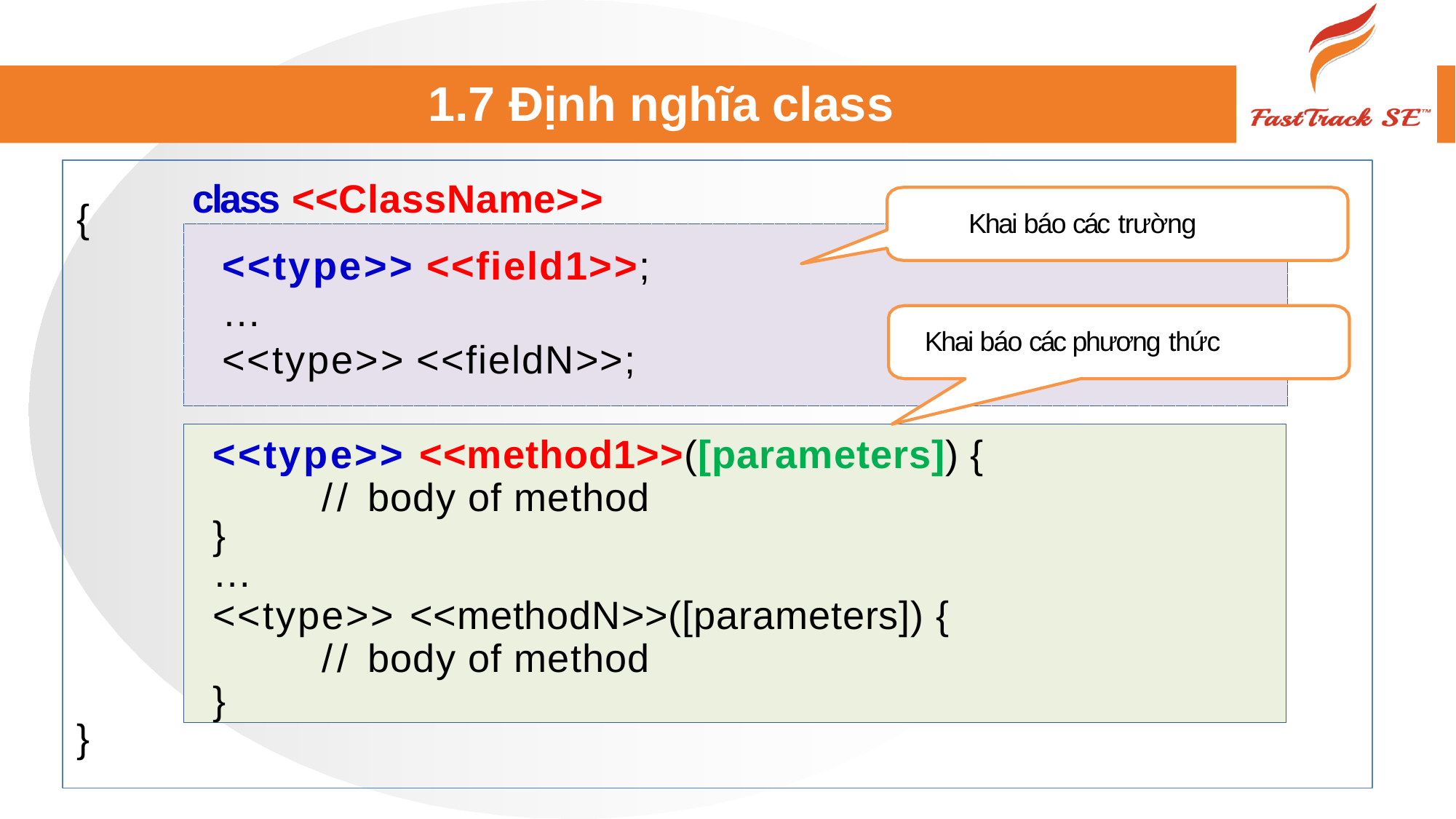

# 1.7 Định nghĩa class

class <<ClassName>>

{
Khai báo các trường

<<type>> <<field1>>;
…
<<type>> <<fieldN>>;

Khai báo các phương thức
<<type>> <<method1>>([parameters]) {
// body of method
}
…
<<type>> <<methodN>>([parameters]) {
// body of method
}
}